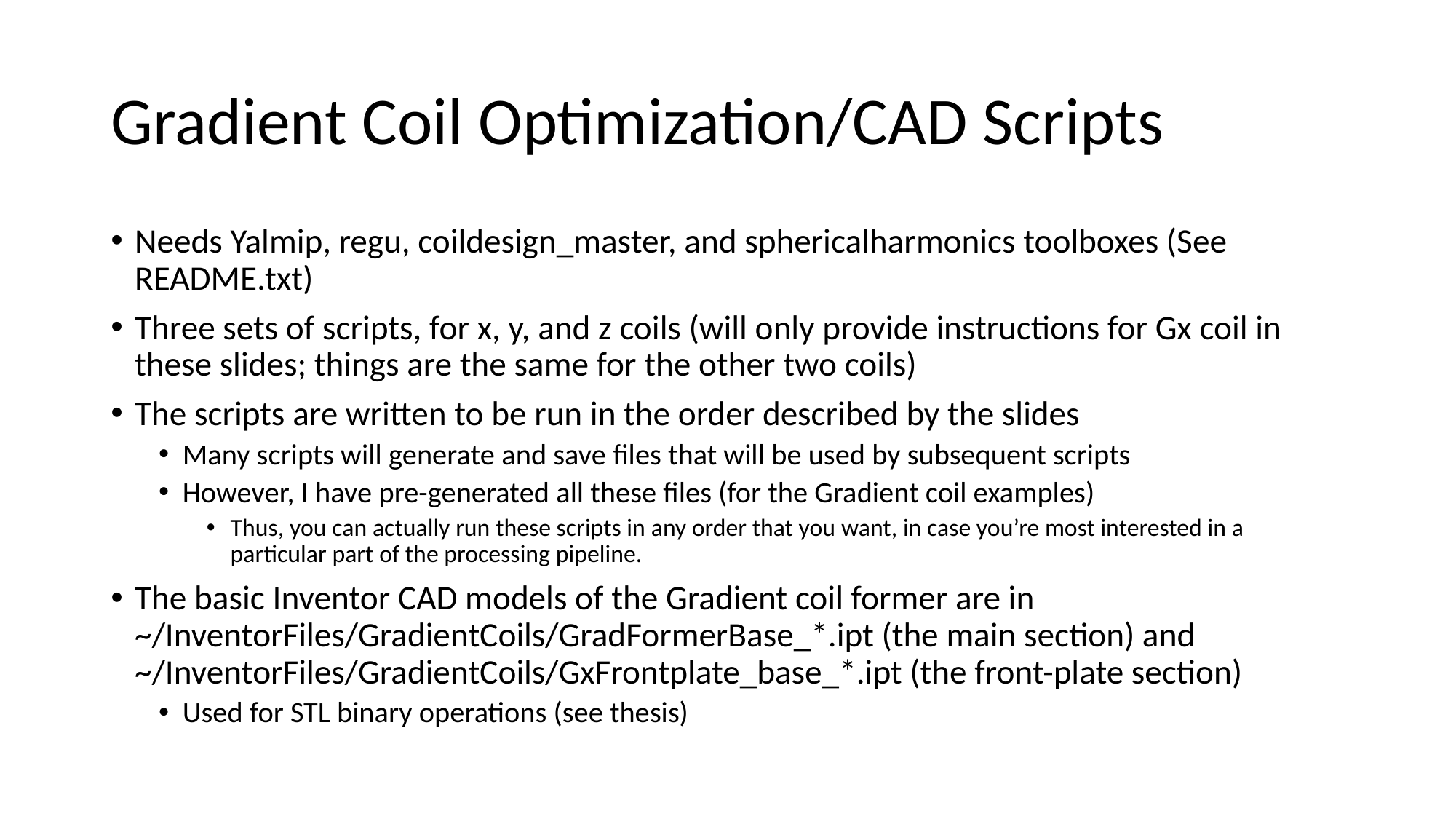

# Gradient Coil Optimization/CAD Scripts
Needs Yalmip, regu, coildesign_master, and sphericalharmonics toolboxes (See README.txt)
Three sets of scripts, for x, y, and z coils (will only provide instructions for Gx coil in these slides; things are the same for the other two coils)
The scripts are written to be run in the order described by the slides
Many scripts will generate and save files that will be used by subsequent scripts
However, I have pre-generated all these files (for the Gradient coil examples)
Thus, you can actually run these scripts in any order that you want, in case you’re most interested in a particular part of the processing pipeline.
The basic Inventor CAD models of the Gradient coil former are in ~/InventorFiles/GradientCoils/GradFormerBase_*.ipt (the main section) and ~/InventorFiles/GradientCoils/GxFrontplate_base_*.ipt (the front-plate section)
Used for STL binary operations (see thesis)